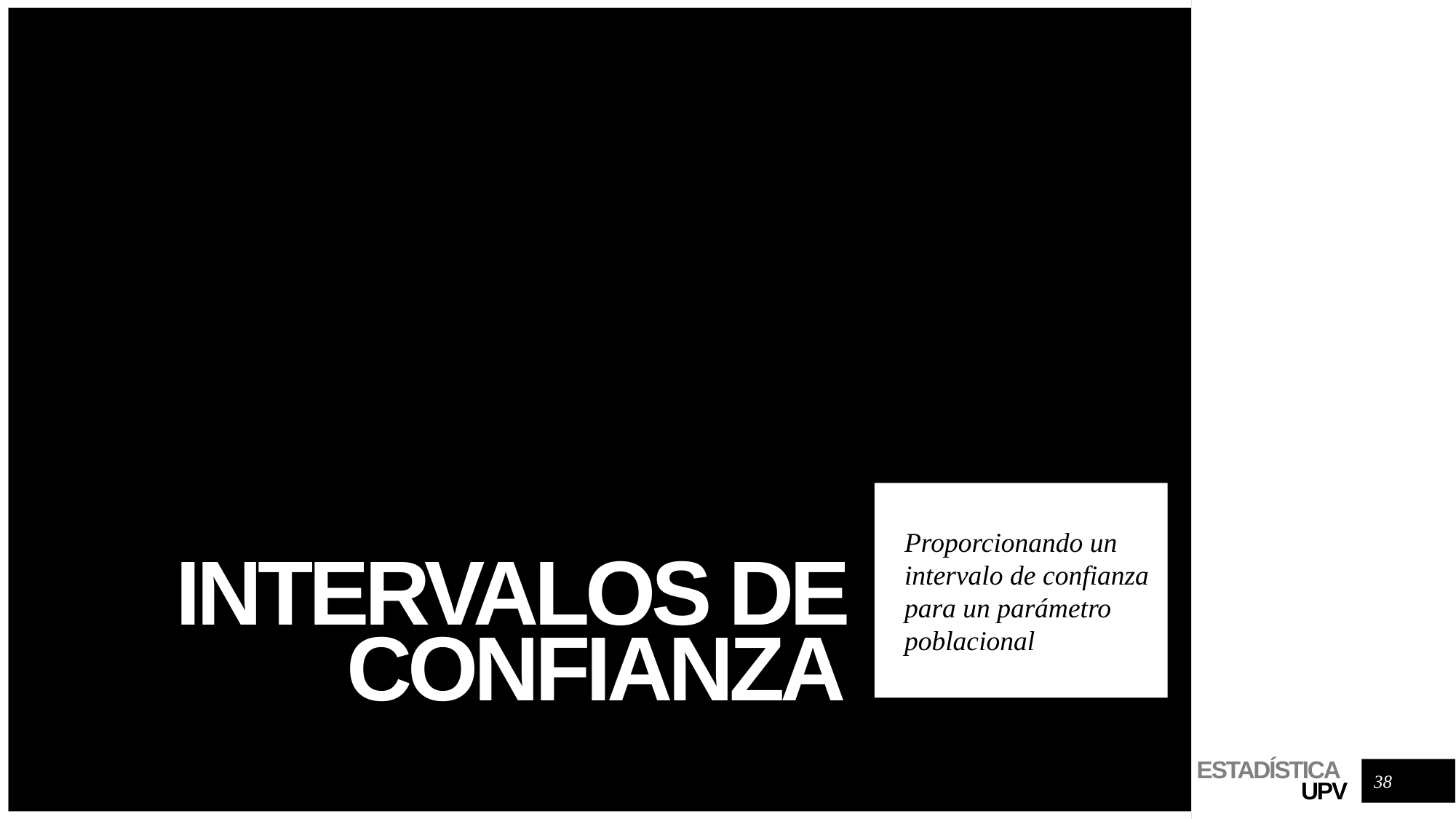

# Intervalos de confianza
Proporcionando un intervalo de confianza para un parámetro poblacional
38